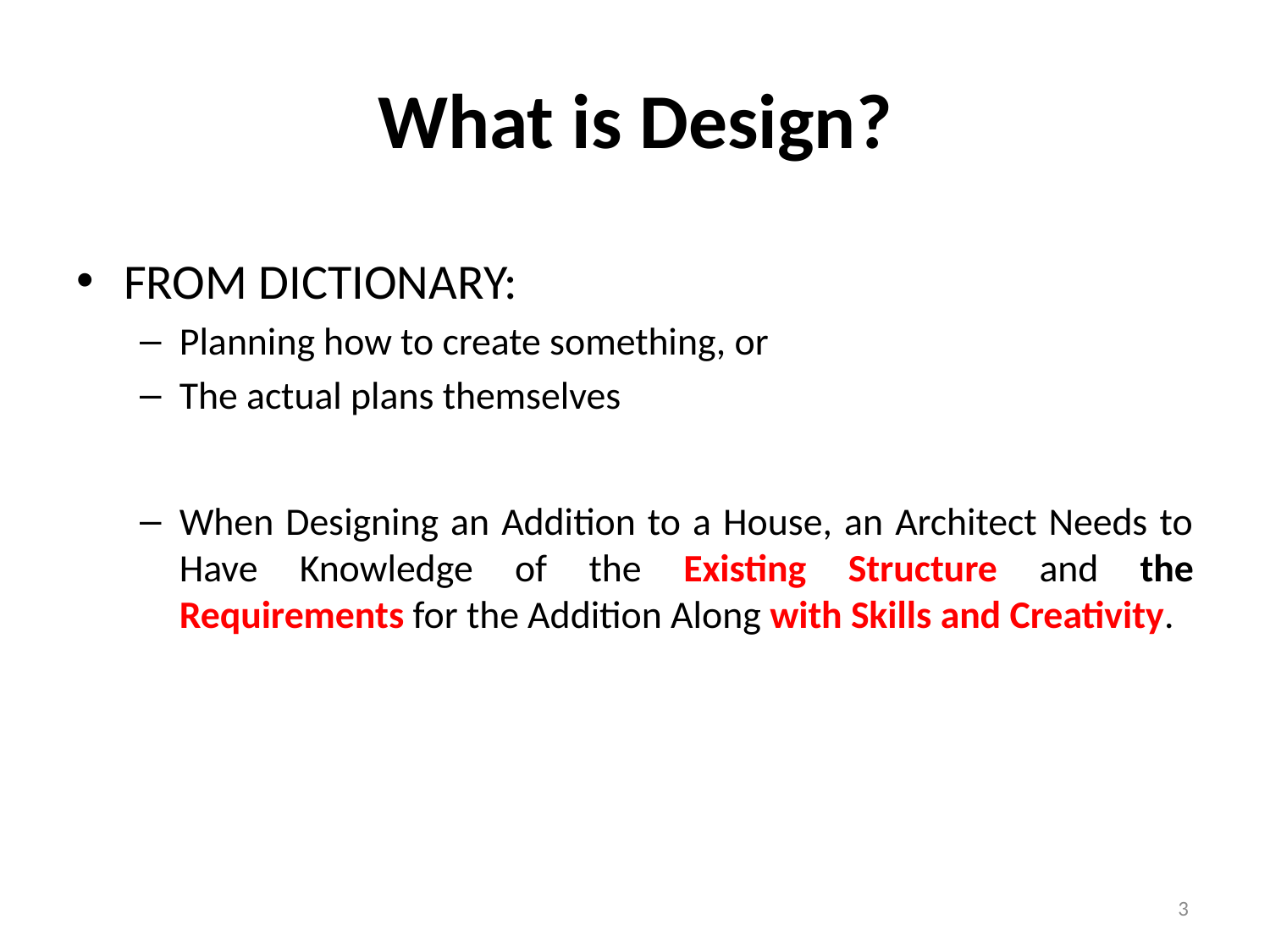

# What is Design?
From dictionary:
Planning how to create something, or
The actual plans themselves

When Designing an Addition to a House, an Architect Needs to Have Knowledge of the Existing Structure and the Requirements for the Addition Along with Skills and Creativity.

3